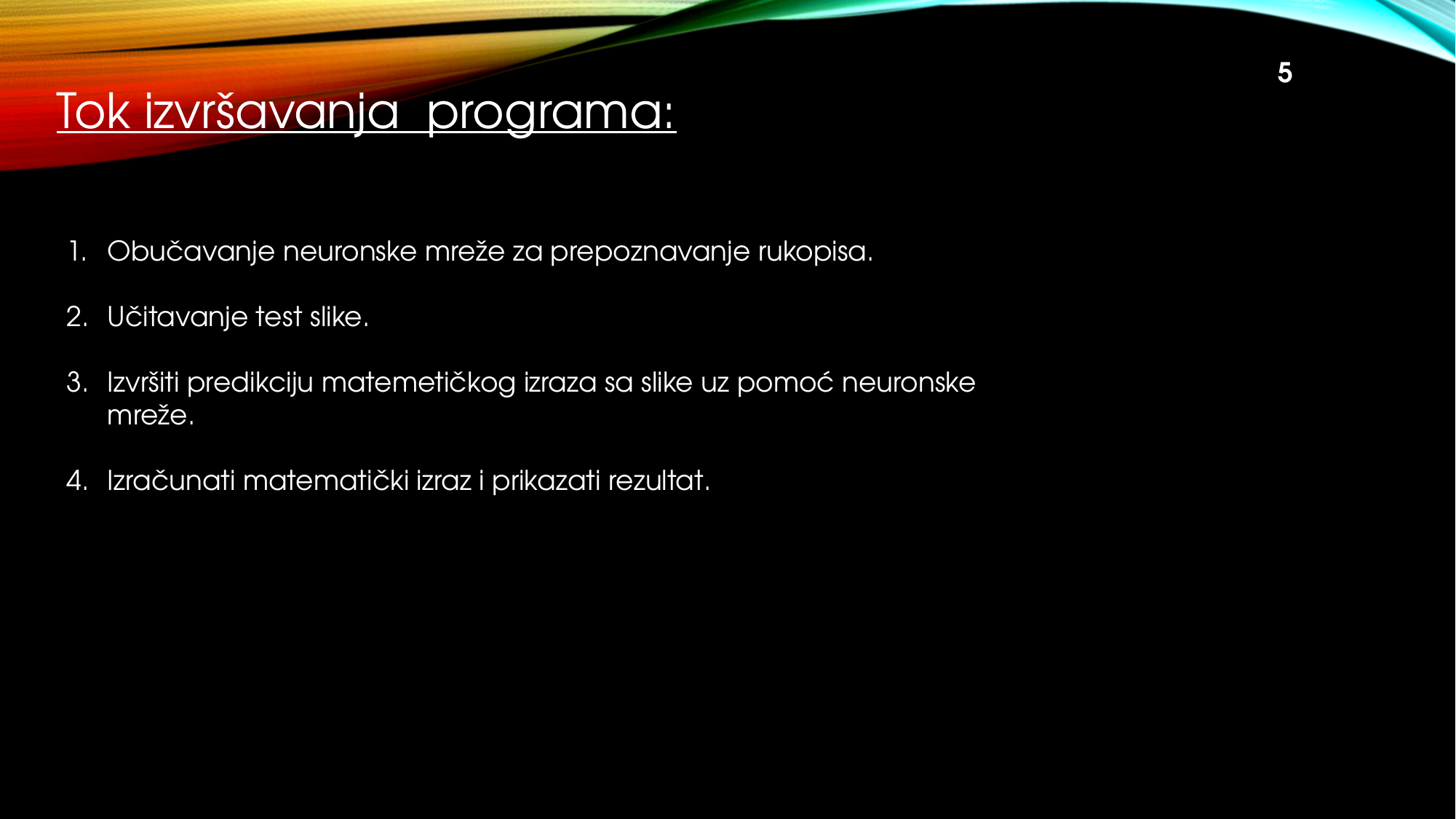

5
Tok izvršavanja  programa:
Obučavanje neuronske mreže za prepoznavanje rukopisa.

Učitavanje test slike.

Izvršiti predikciju matemetičkog izraza sa slike uz pomoć neuronske mreže.

Izračunati matematički izraz i prikazati rezultat.